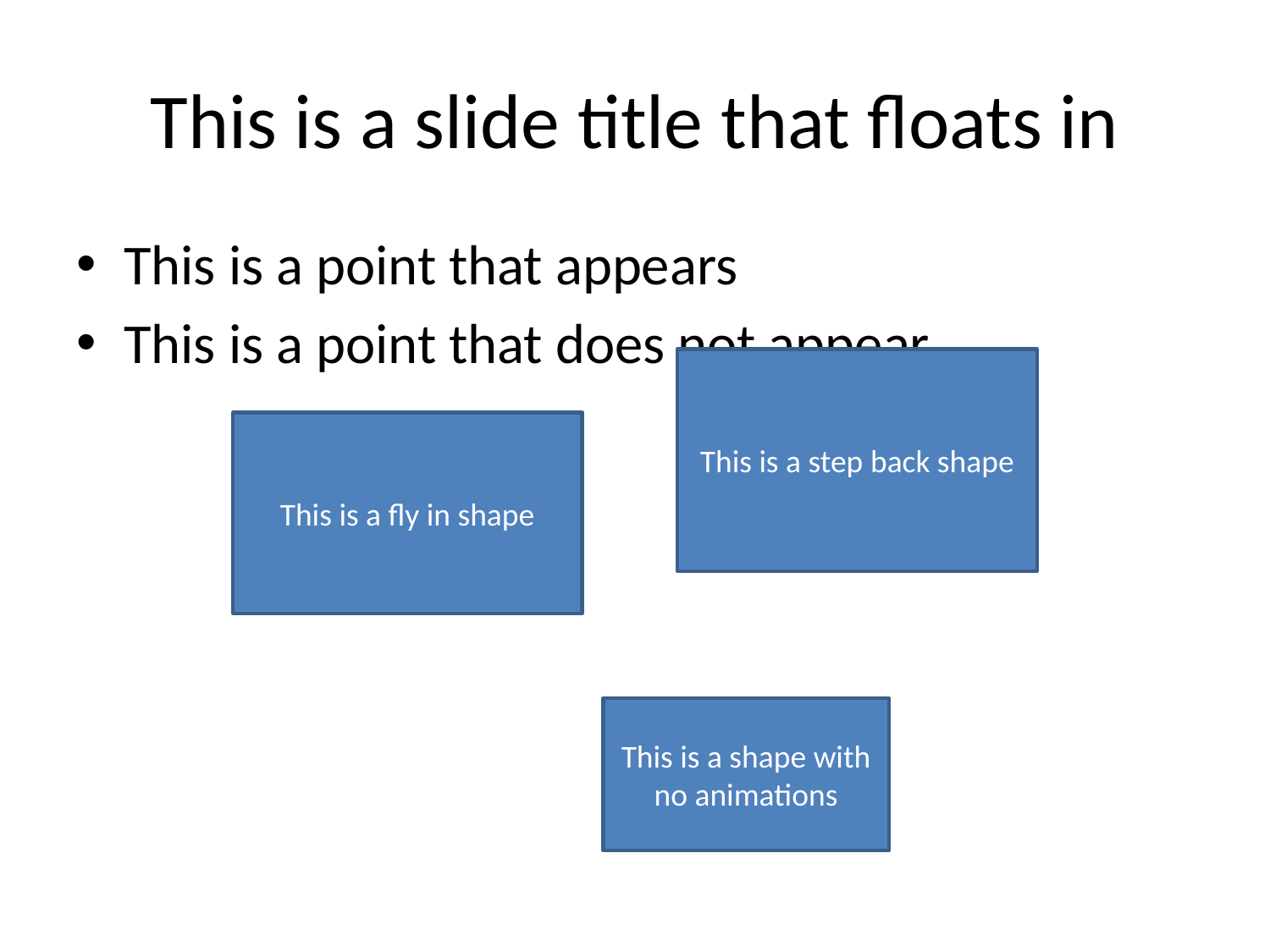

# This is a slide title that floats in
This is a point that appears
This is a point that does not appear
This is a step back shape
This is a fly in shape
This is a shape with no animations